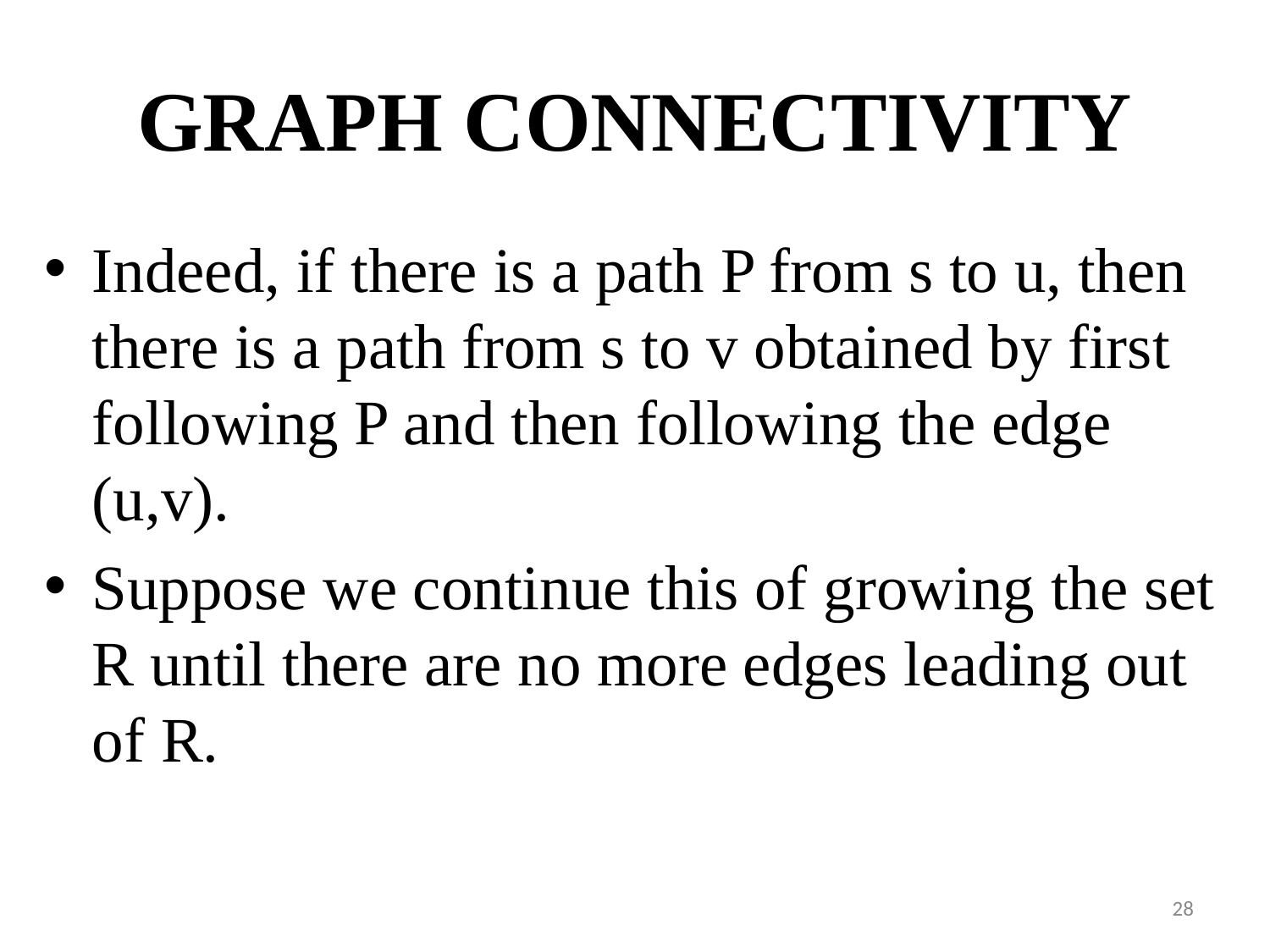

# GRAPH CONNECTIVITY
Indeed, if there is a path P from s to u, then there is a path from s to v obtained by first following P and then following the edge (u,v).
Suppose we continue this of growing the set R until there are no more edges leading out of R.
28